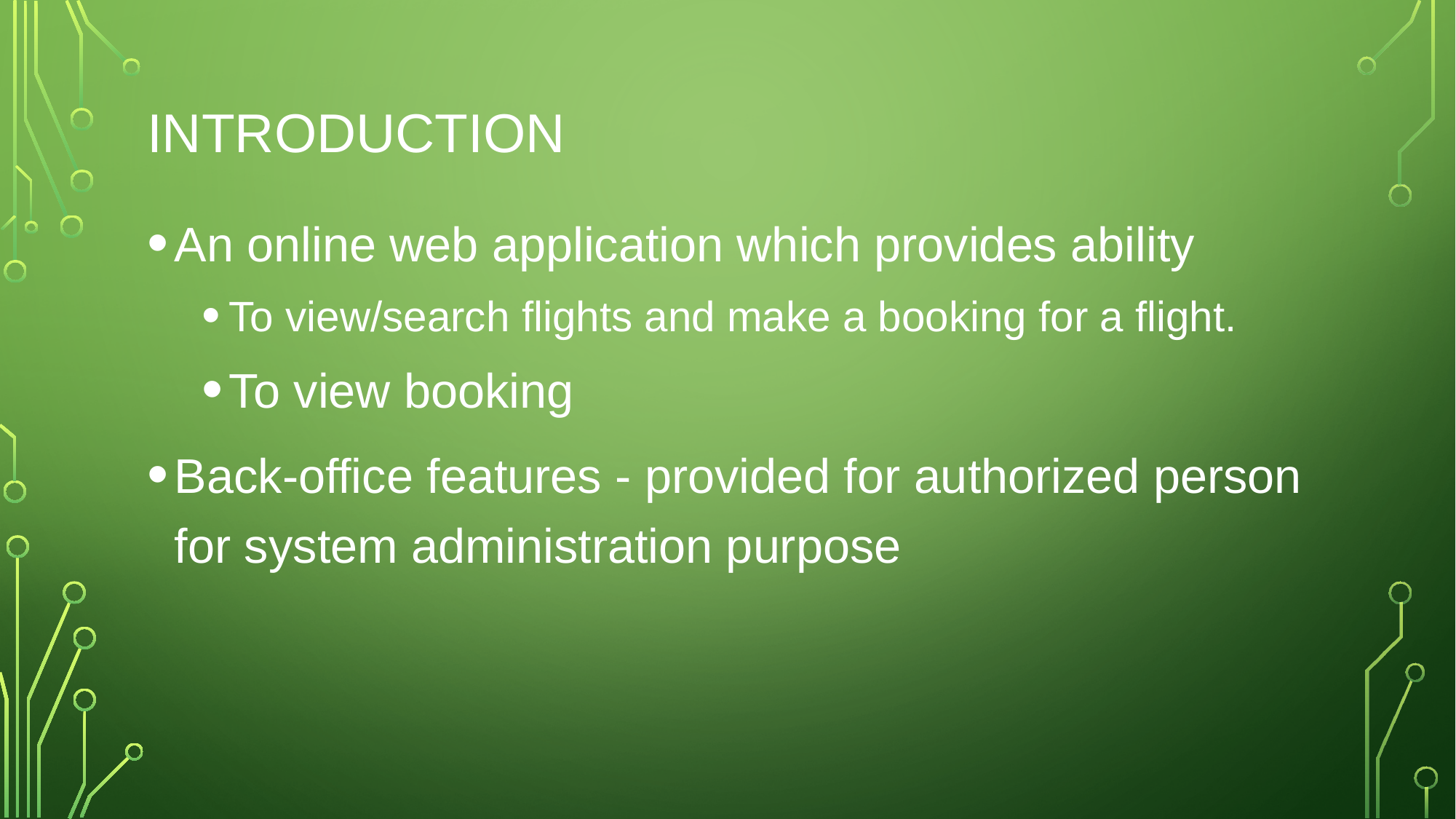

# introduction
An online web application which provides ability
To view/search flights and make a booking for a flight.
To view booking
Back-office features - provided for authorized person for system administration purpose